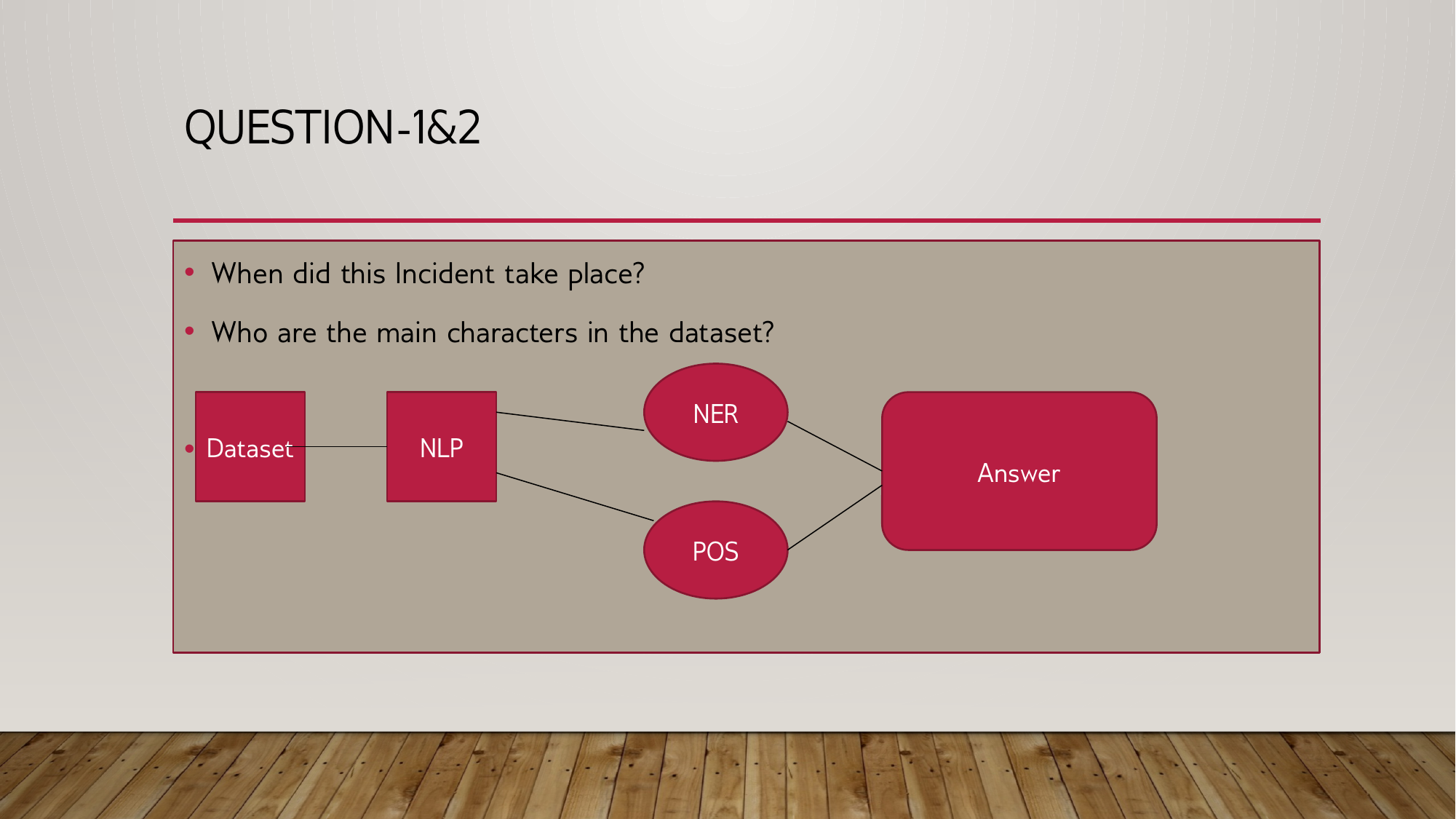

# Question-1&2
When did this Incident take place?
Who are the main characters in the dataset?

ddss
NER
Dataset
NLP
Answer
POS